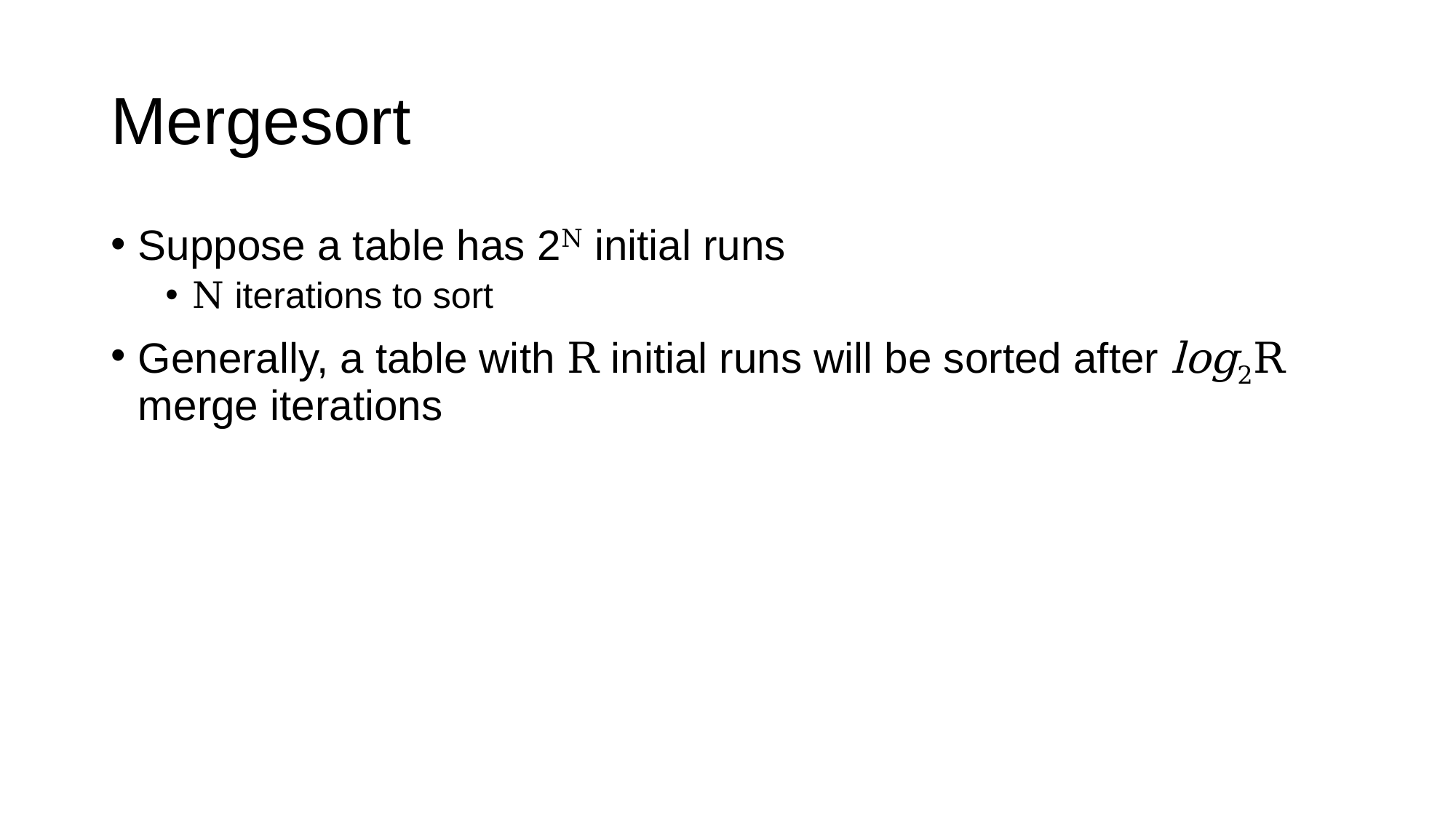

# Mergesort
Suppose a table has 2N initial runs
N iterations to sort
Generally, a table with R initial runs will be sorted after log2R merge iterations